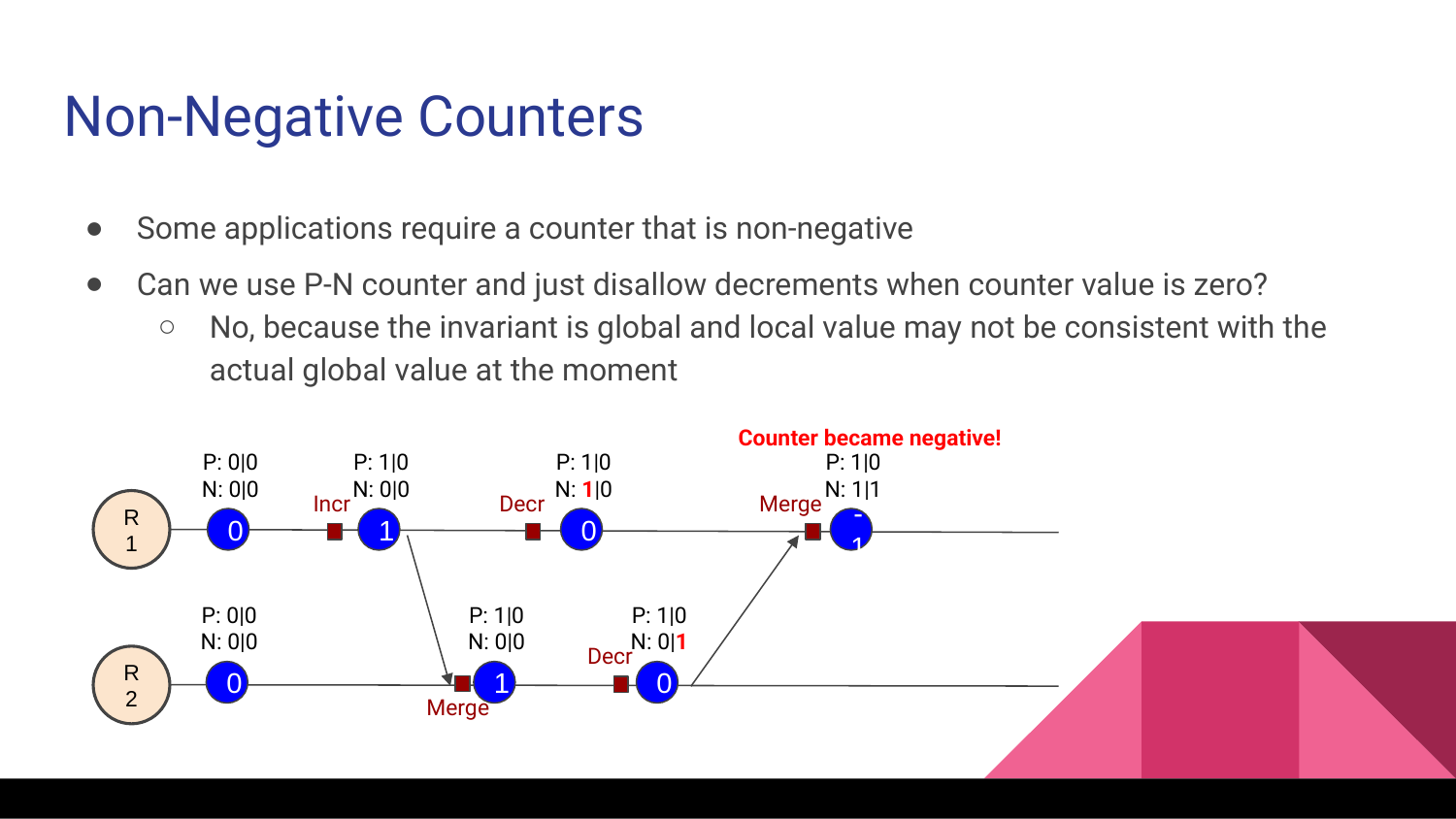

Non-Negative Counters
Some applications require a counter that is non-negative
Can we use P-N counter and just disallow decrements when counter value is zero?
No, because the invariant is global and local value may not be consistent with the actual global value at the moment
Counter became negative!
P: 0|0
N: 0|0
0
P: 1|0
N: 0|0
1
P: 1|0
N: 1|0
0
P: 1|0
N: 1|1
-1
Incr

Decr

Merge

R1

P: 0|0
N: 0|0
0
P: 1|0
N: 0|0
1
P: 1|0
N: 0|1
0
Decr

R2

Merge